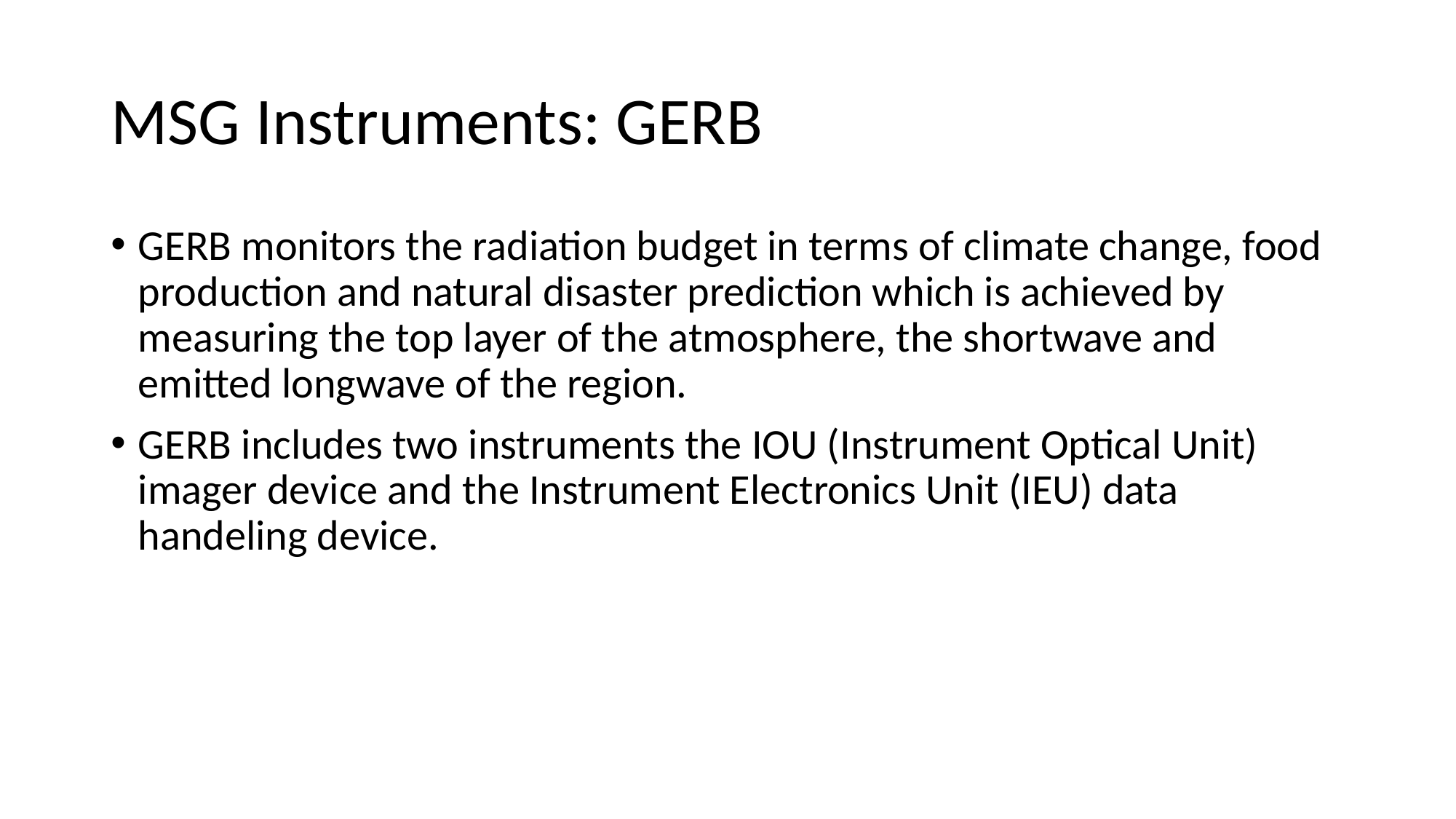

# MSG Instruments: GERB
GERB monitors the radiation budget in terms of climate change, food production and natural disaster prediction which is achieved by measuring the top layer of the atmosphere, the shortwave and emitted longwave of the region.
GERB includes two instruments the IOU (Instrument Optical Unit) imager device and the Instrument Electronics Unit (IEU) data handeling device.